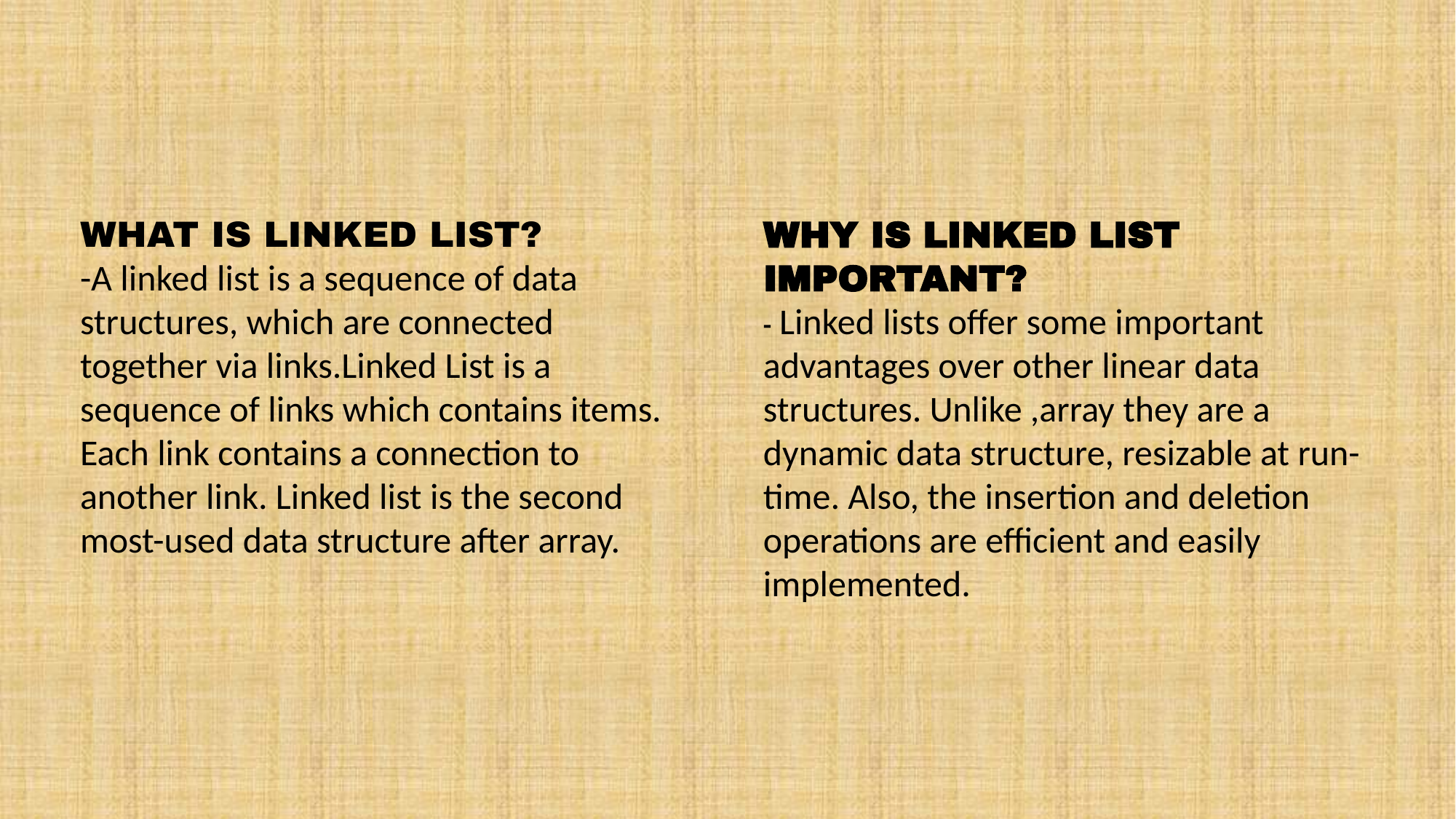

WHAT IS LINKED LIST?
-A linked list is a sequence of data structures, which are connected together via links.Linked List is a sequence of links which contains items. Each link contains a connection to another link. Linked list is the second most-used data structure after array.

WHY IS LINKED LIST IMPORTANT?
- Linked lists offer some important advantages over other linear data structures. Unlike ,array they are a dynamic data structure, resizable at run-time. Also, the insertion and deletion operations are efficient and easily implemented.